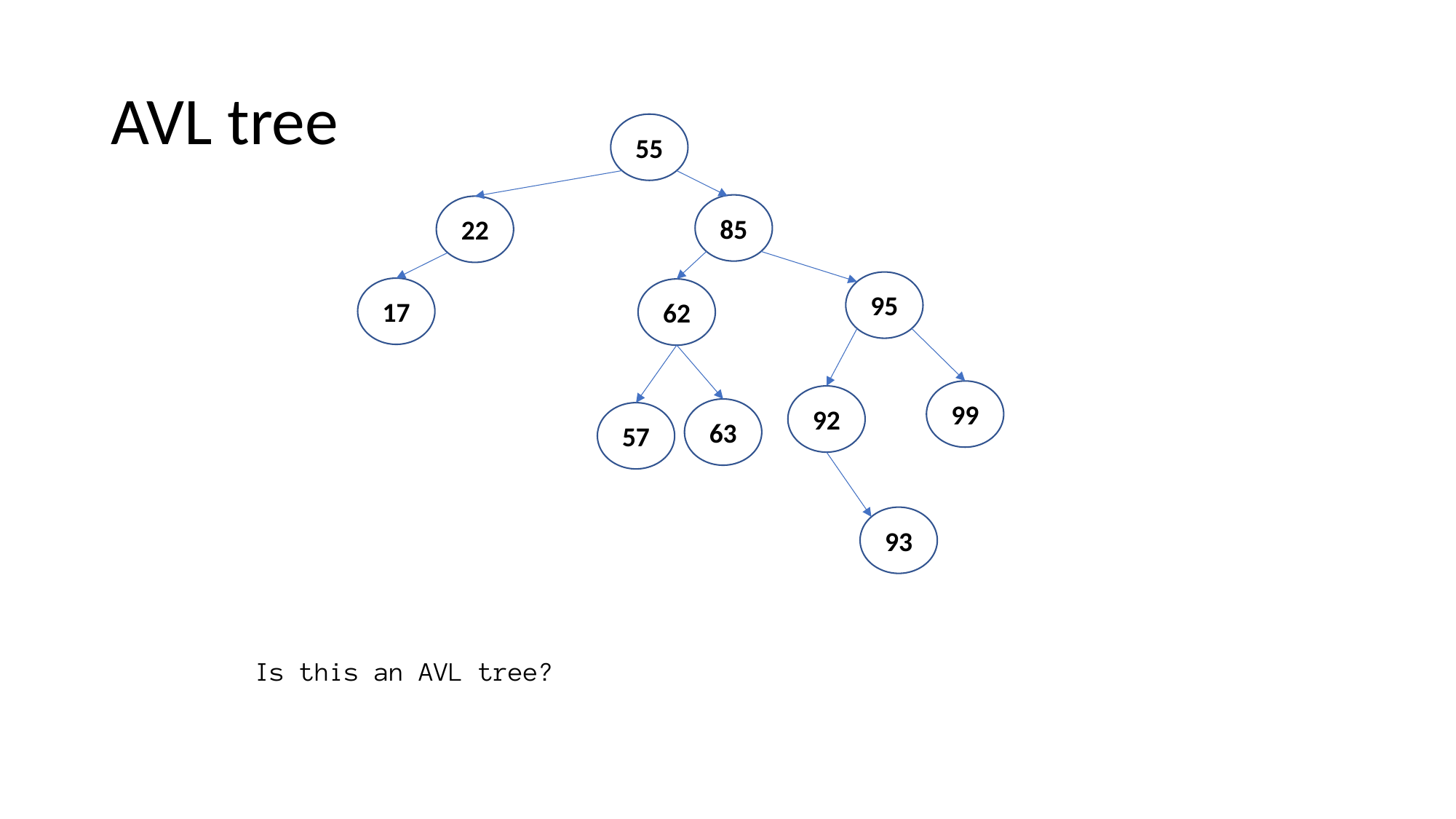

# AVL tree
55
85
22
95
17
62
99
92
63
57
93
Is this an AVL tree?